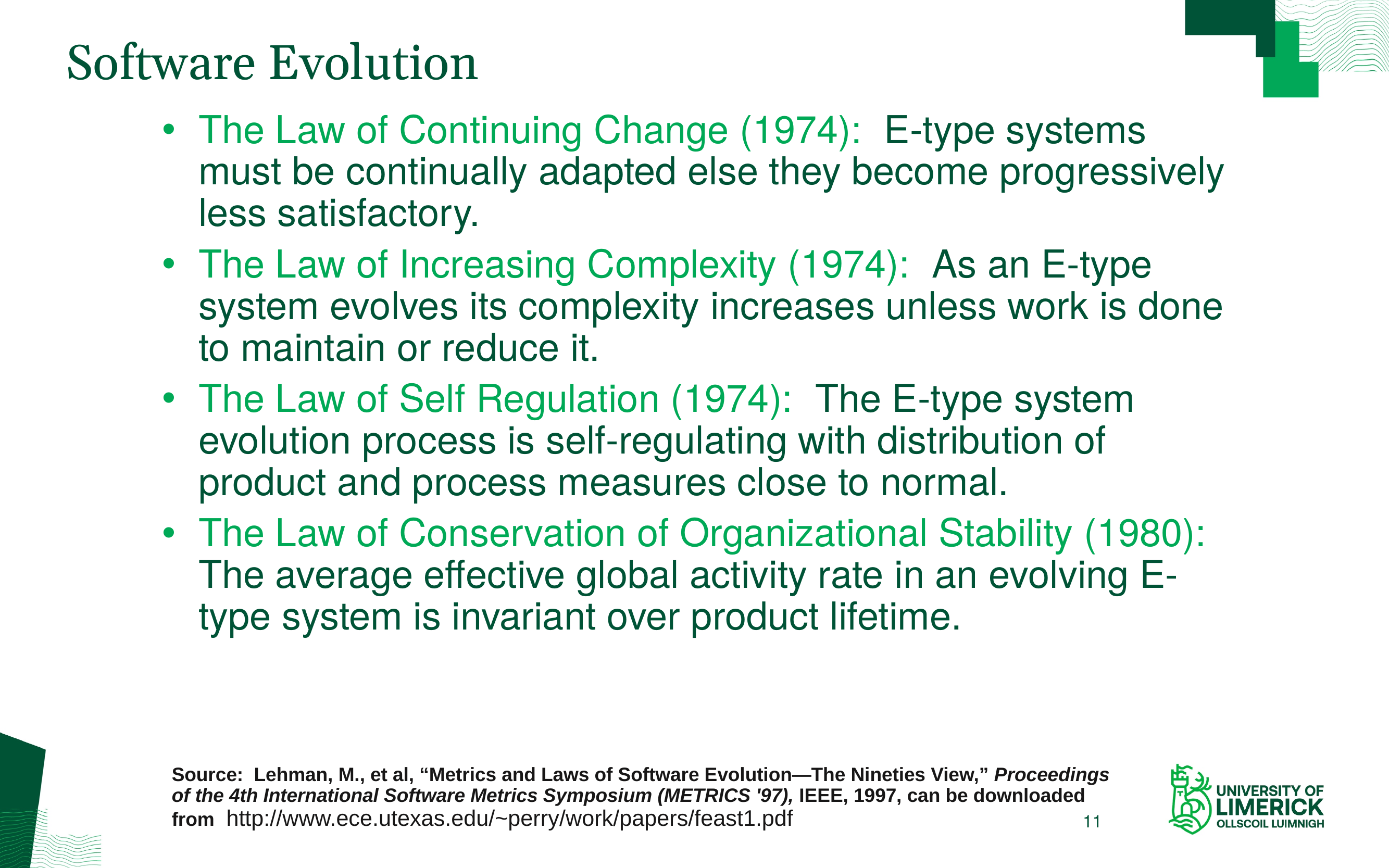

# Software Evolution
The Law of Continuing Change (1974):  E-type systems must be continually adapted else they become progressively less satisfactory.
The Law of Increasing Complexity (1974):  As an E-type system evolves its complexity increases unless work is done to maintain or reduce it.
The Law of Self Regulation (1974):  The E-type system evolution process is self-regulating with distribution of product and process measures close to normal.
The Law of Conservation of Organizational Stability (1980):  The average effective global activity rate in an evolving E-type system is invariant over product lifetime.
Source:  Lehman, M., et al, “Metrics and Laws of Software Evolution—The Nineties View,” Proceedings of the 4th International Software Metrics Symposium (METRICS '97), IEEE, 1997, can be downloaded from: http://www.ece.utexas.edu/~perry/work/papers/feast1.pdf
11